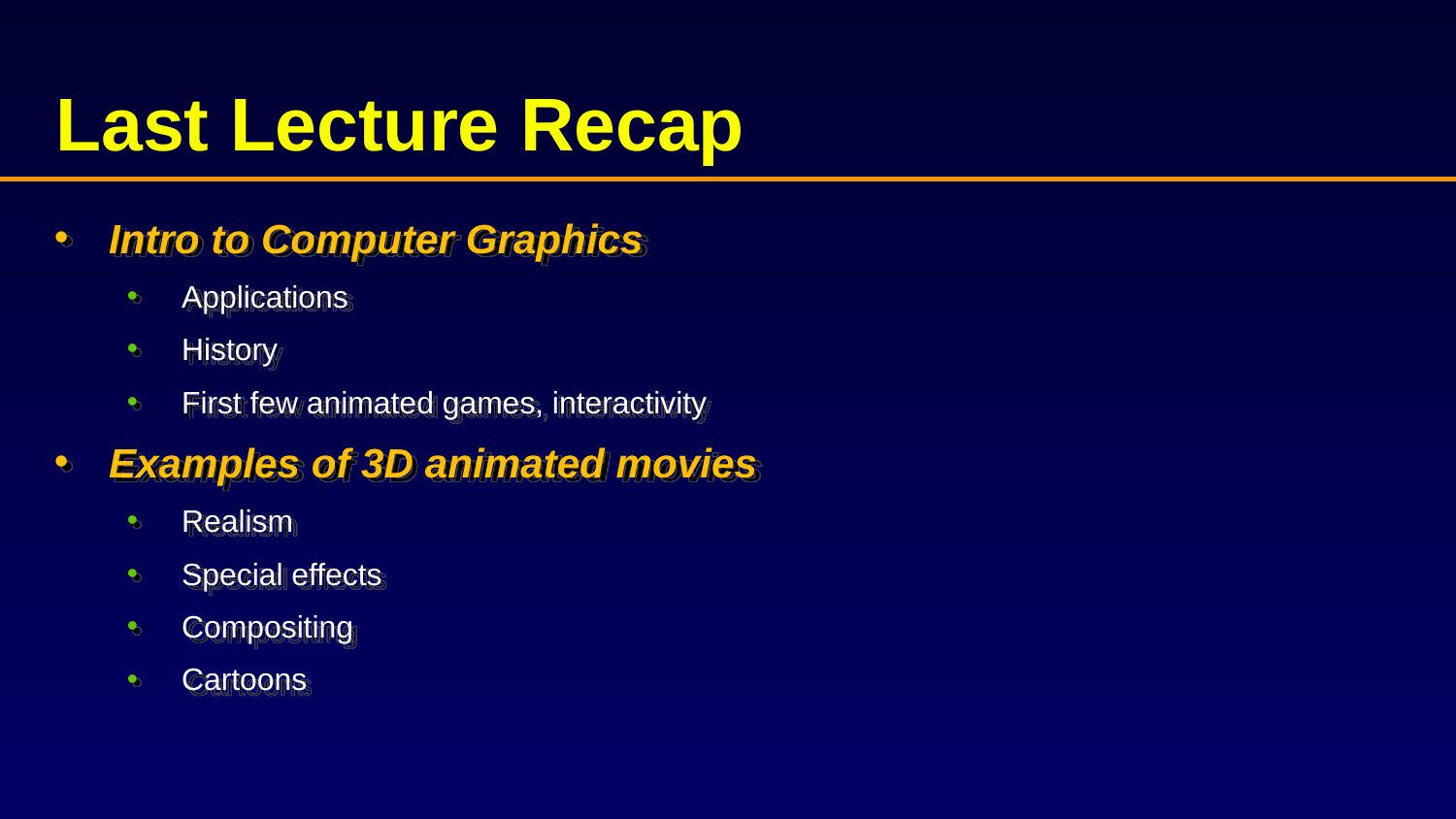

# Last Lecture Recap
Intro to Computer Graphics
Applications
History
First few animated games, interactivity
Examples of 3D animated movies
Realism
Special effects
Compositing
Cartoons